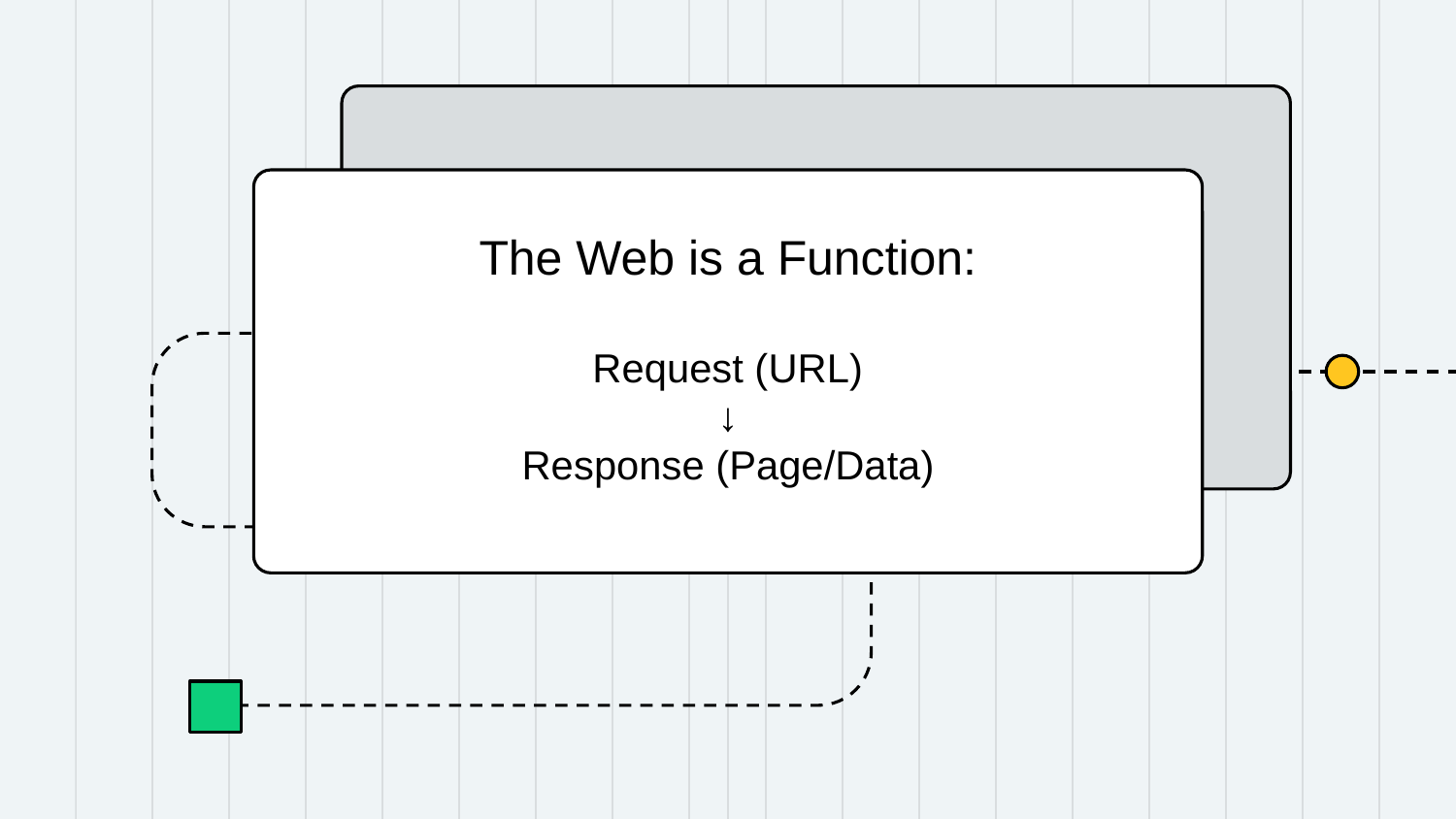

The Web is a Function:

Request (URL)
↓
Response (Page/Data)